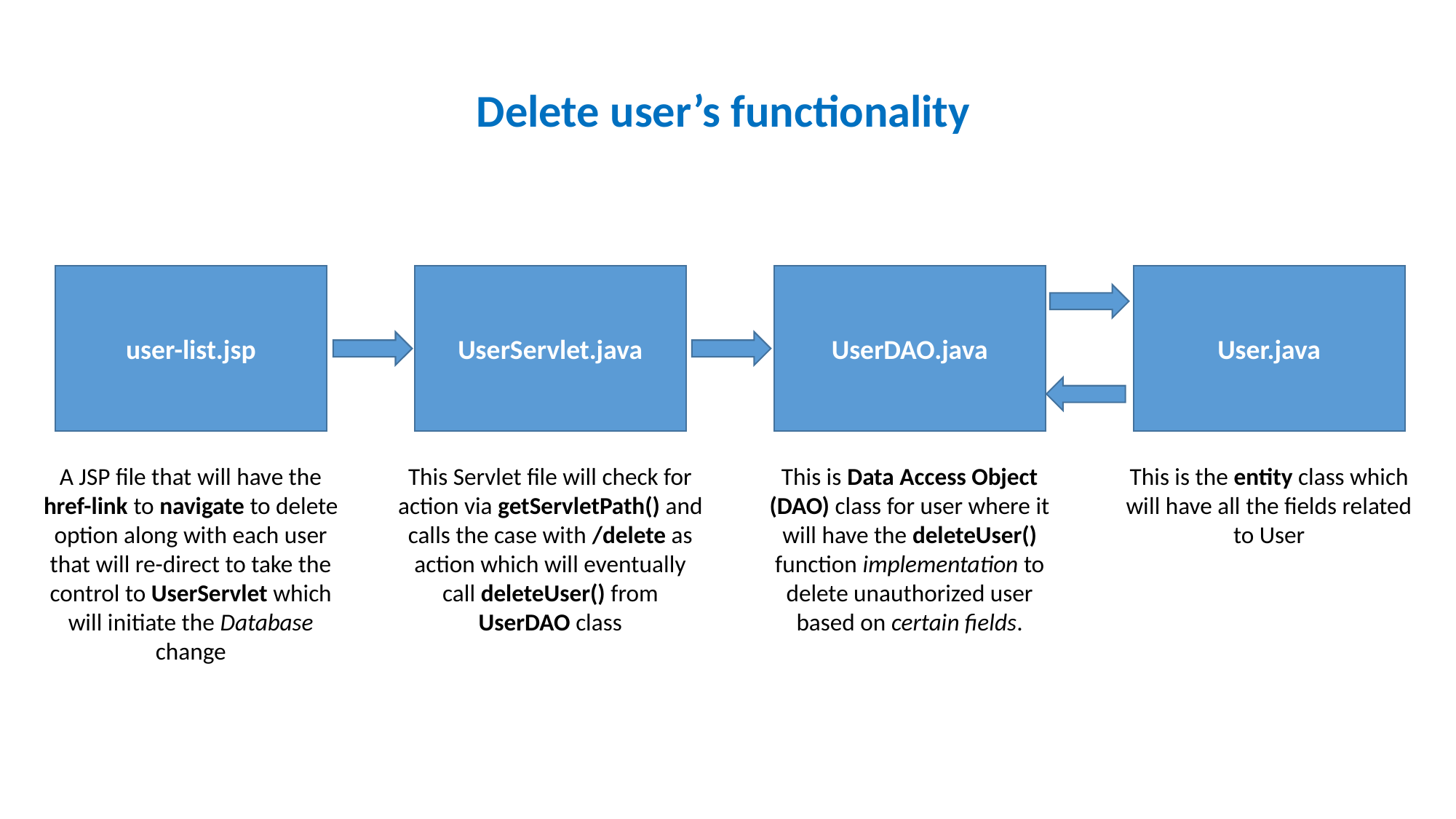

Delete user’s functionality
user-list.jsp
UserServlet.java
UserDAO.java
User.java

A JSP file that will have the href-link to navigate to delete option along with each user that will re-direct to take the control to UserServlet which will initiate the Database change
This Servlet file will check for action via getServletPath() and calls the case with /delete as action which will eventually call deleteUser() from UserDAO class
This is Data Access Object (DAO) class for user where it will have the deleteUser() function implementation to delete unauthorized user based on certain fields.
This is the entity class which will have all the fields related to User